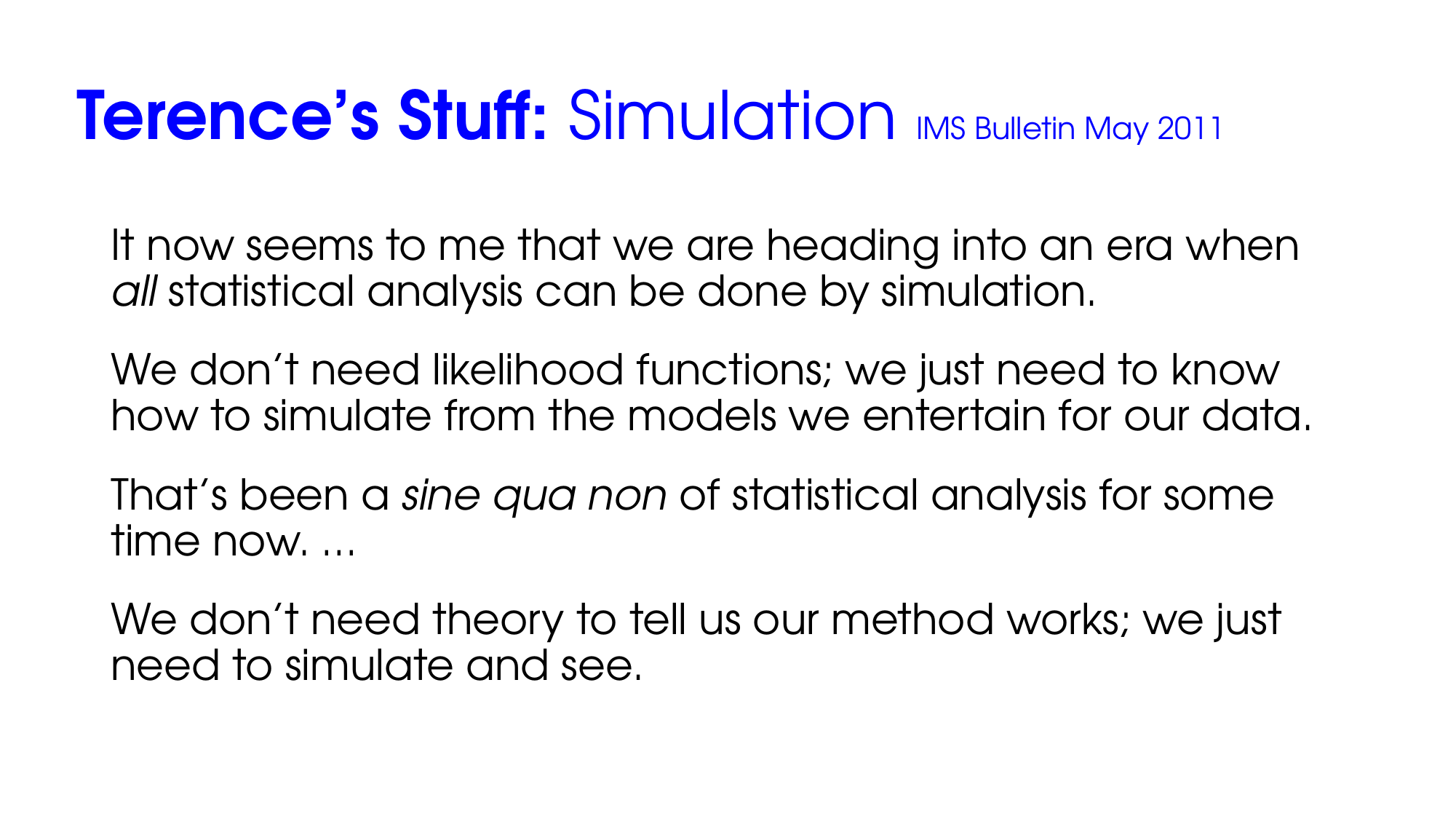

# Terence’s Stuff: Simulation IMS Bulletin May 2011
It now seems to me that we are heading into an era when all statistical analysis can be done by simulation.
We don’t need likelihood functions; we just need to know how to simulate from the models we entertain for our data.
That’s been a sine qua non of statistical analysis for some time now. …
We don’t need theory to tell us our method works; we just need to simulate and see.